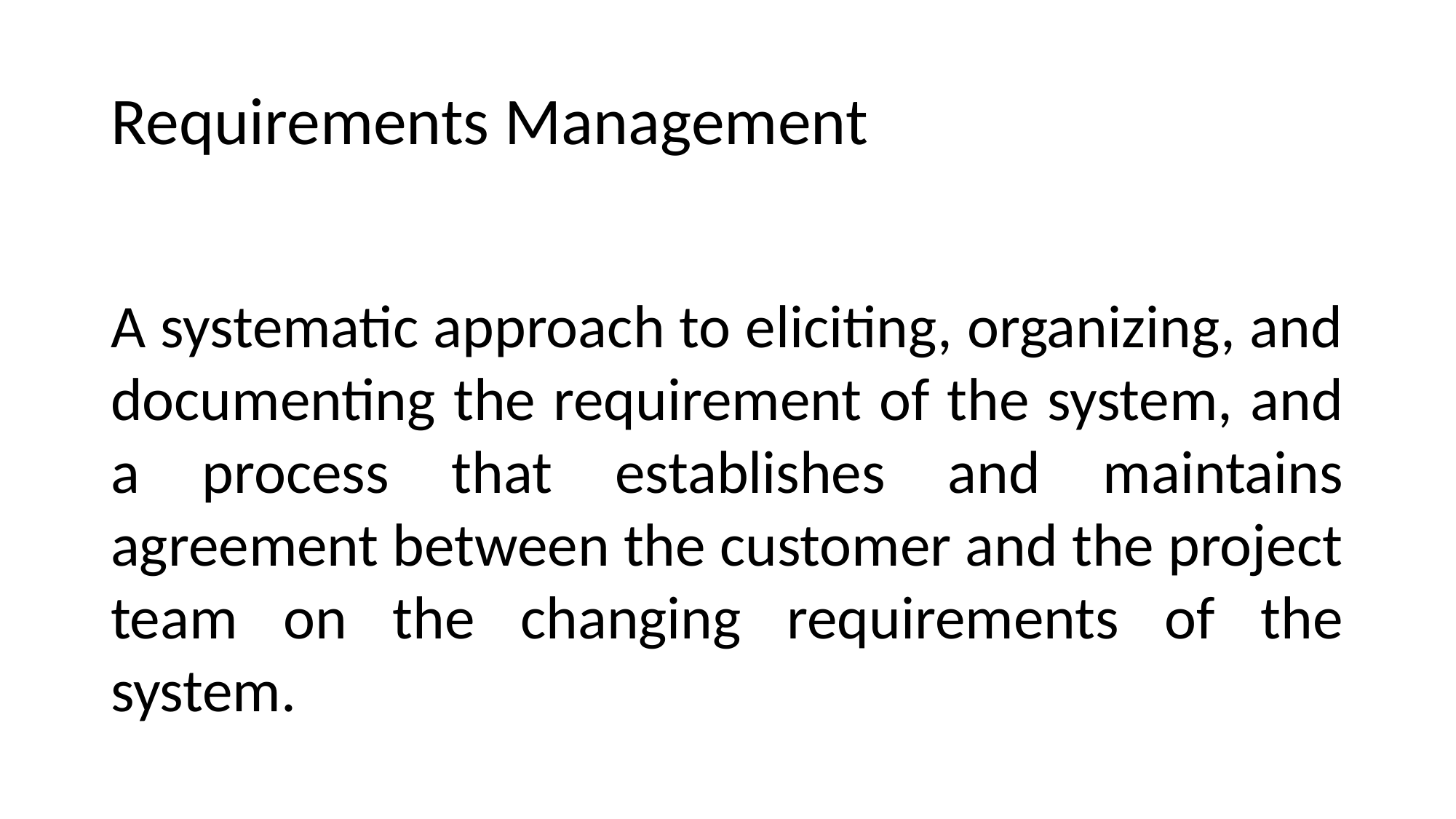

# Requirements Management
A systematic approach to eliciting, organizing, and documenting the requirement of the system, and a process that establishes and maintains agreement between the customer and the project team on the changing requirements of the system.